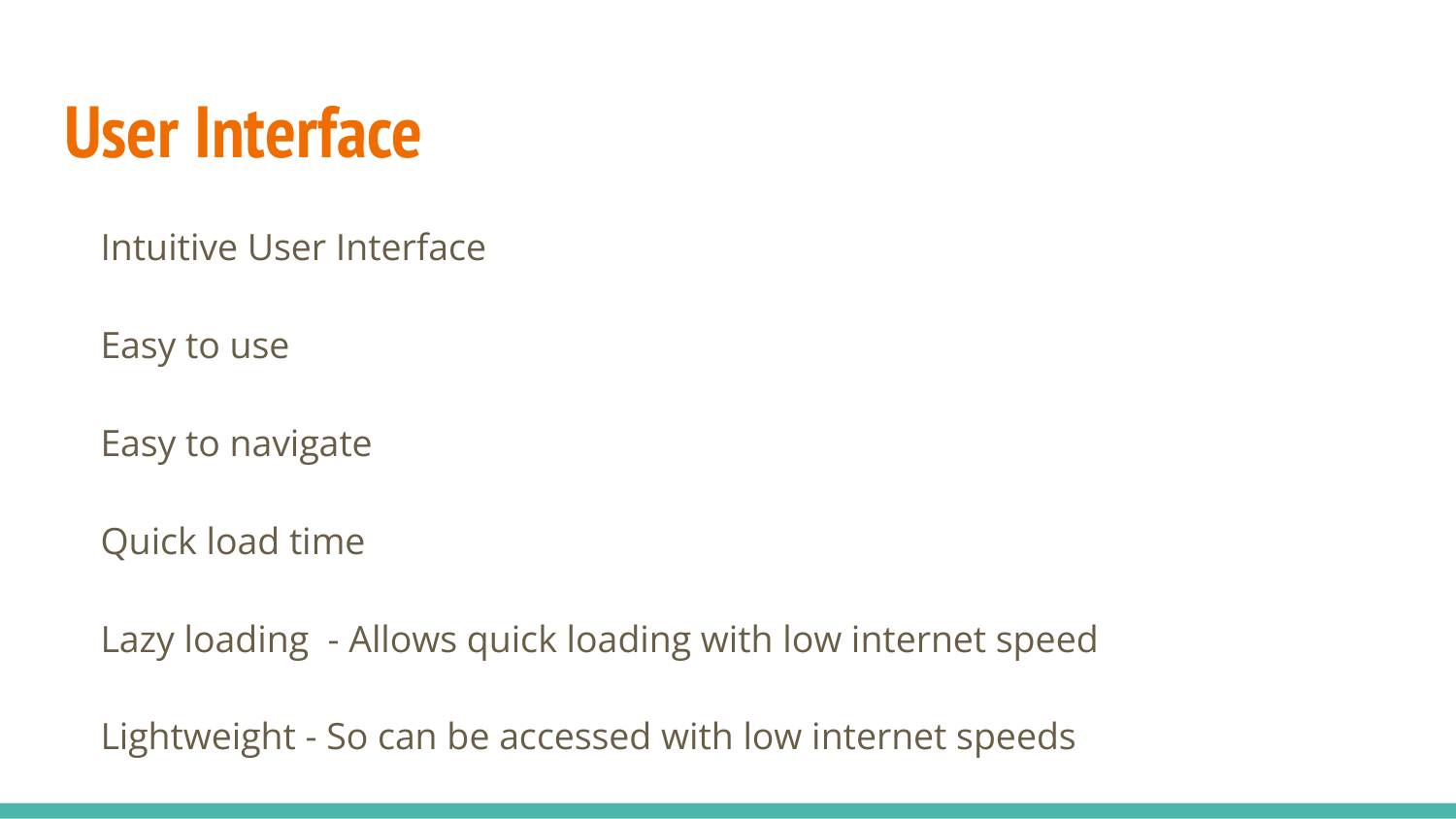

# User Interface
Intuitive User Interface
Easy to use
Easy to navigate
Quick load time
Lazy loading  - Allows quick loading with low internet speed
Lightweight - So can be accessed with low internet speeds